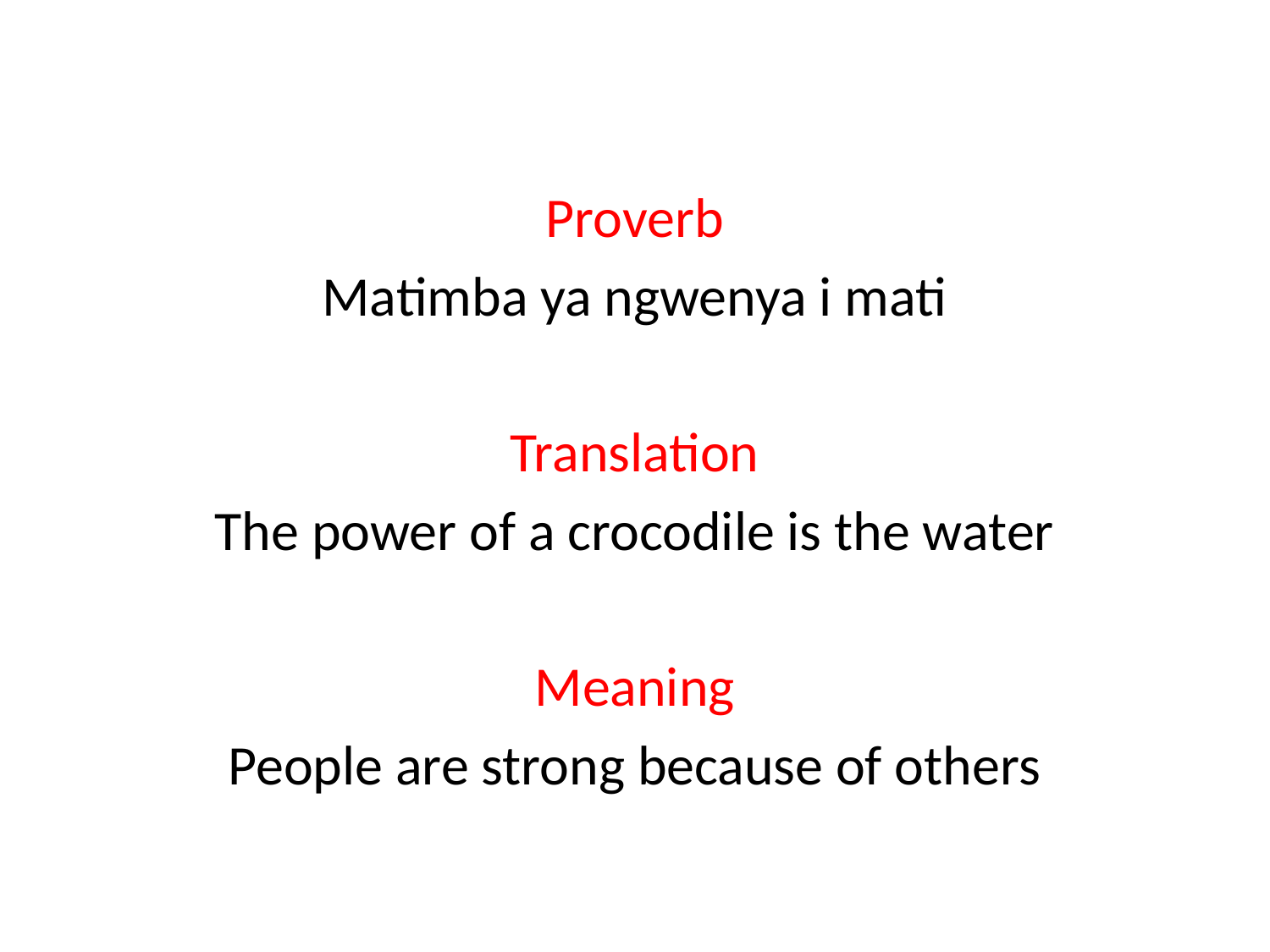

Proverb
Matimba ya ngwenya i mati

Translation
The power of a crocodile is the water

Meaning
People are strong because of others